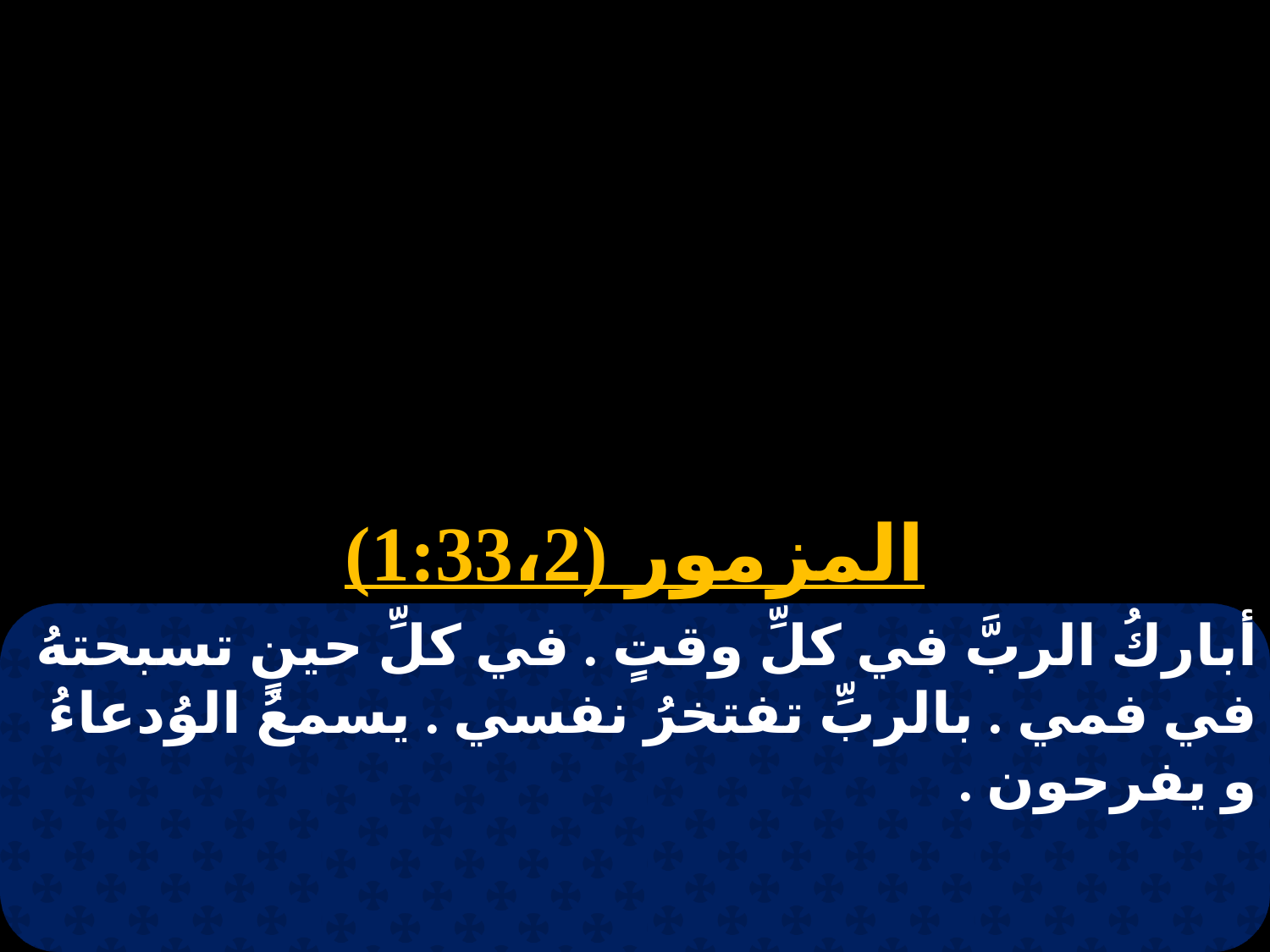

المزمور (1:33،2)
أباركُ الربَّ في كلِّ وقتٍ . في كلِّ حينٍ تسبحتهُ في فمي . بالربِّ تفتخرُ نفسي . يسمعُ الوُدعاءُ و يفرحون .